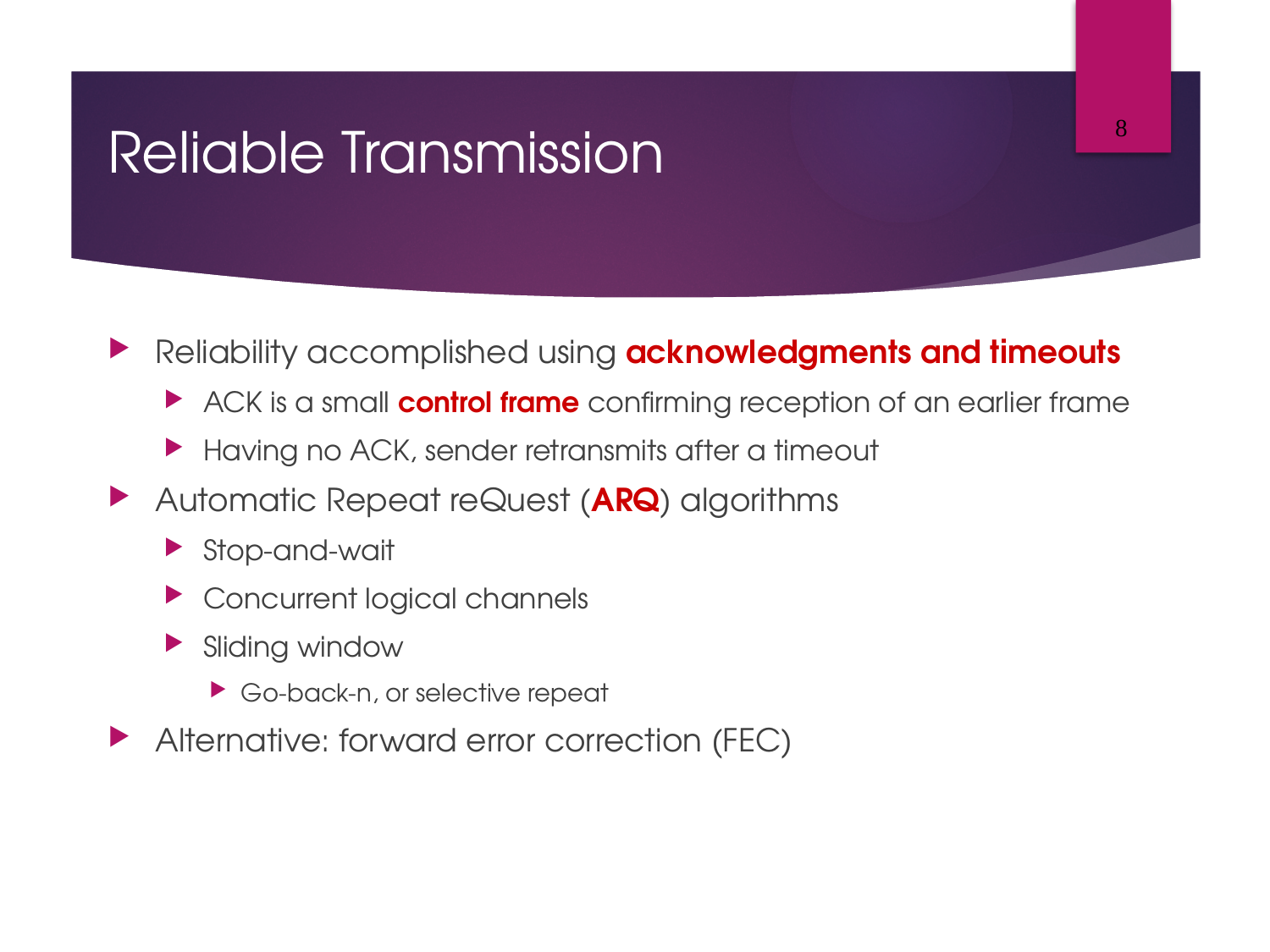

8
# Reliable Transmission

Reliability accomplished using acknowledgments and timeouts
ACK is a small control frame confirming reception of an earlier frame
Having no ACK, sender retransmits after a timeout
Automatic Repeat reQuest (ARQ) algorithms
Stop-and-wait
Concurrent logical channels
Sliding window
Go-back-n, or selective repeat
Alternative: forward error correction (FEC)‏